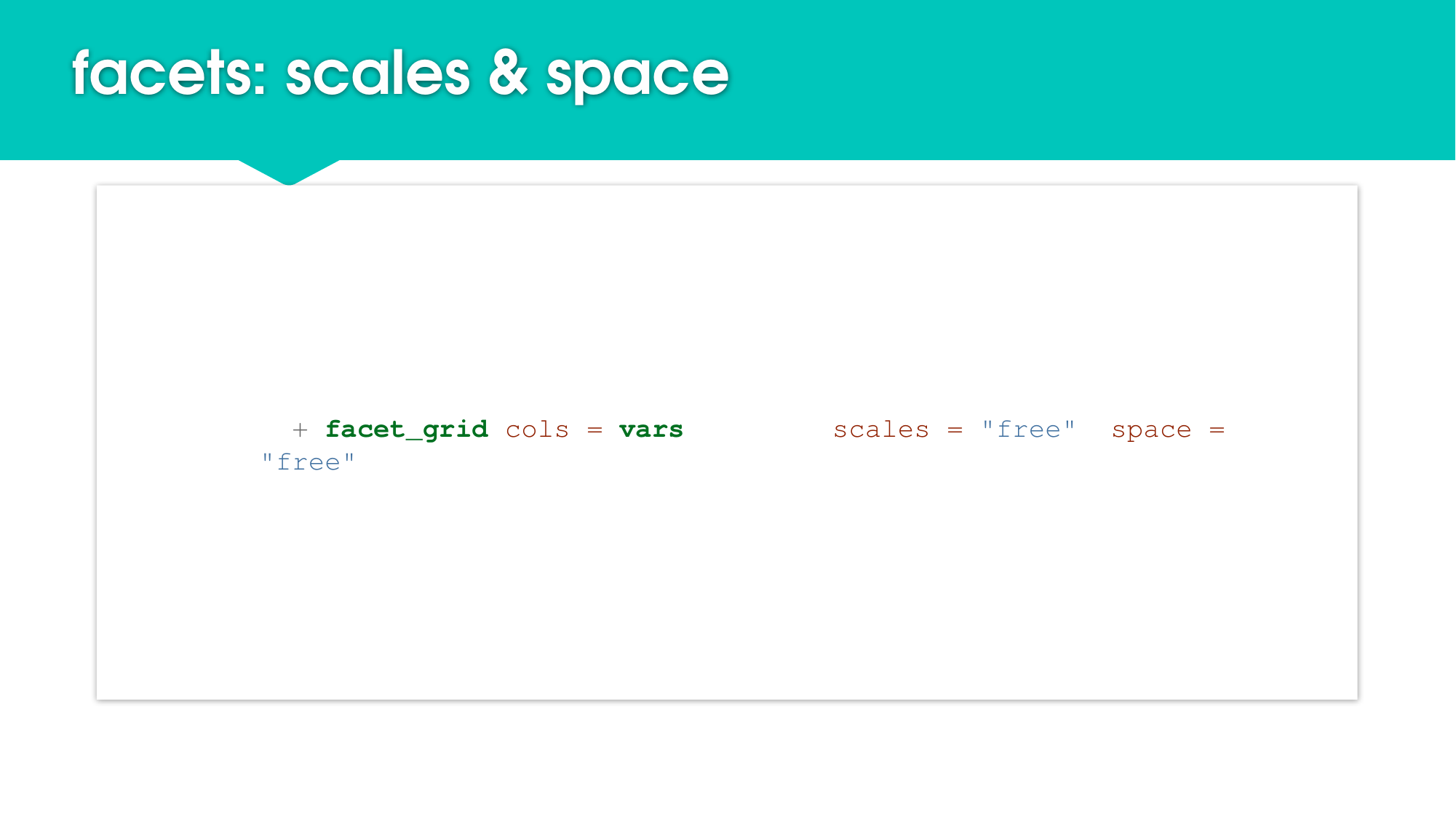

# facets: scales & space
p + facet_grid(cols = vars(class), scales = "free", space = "free")